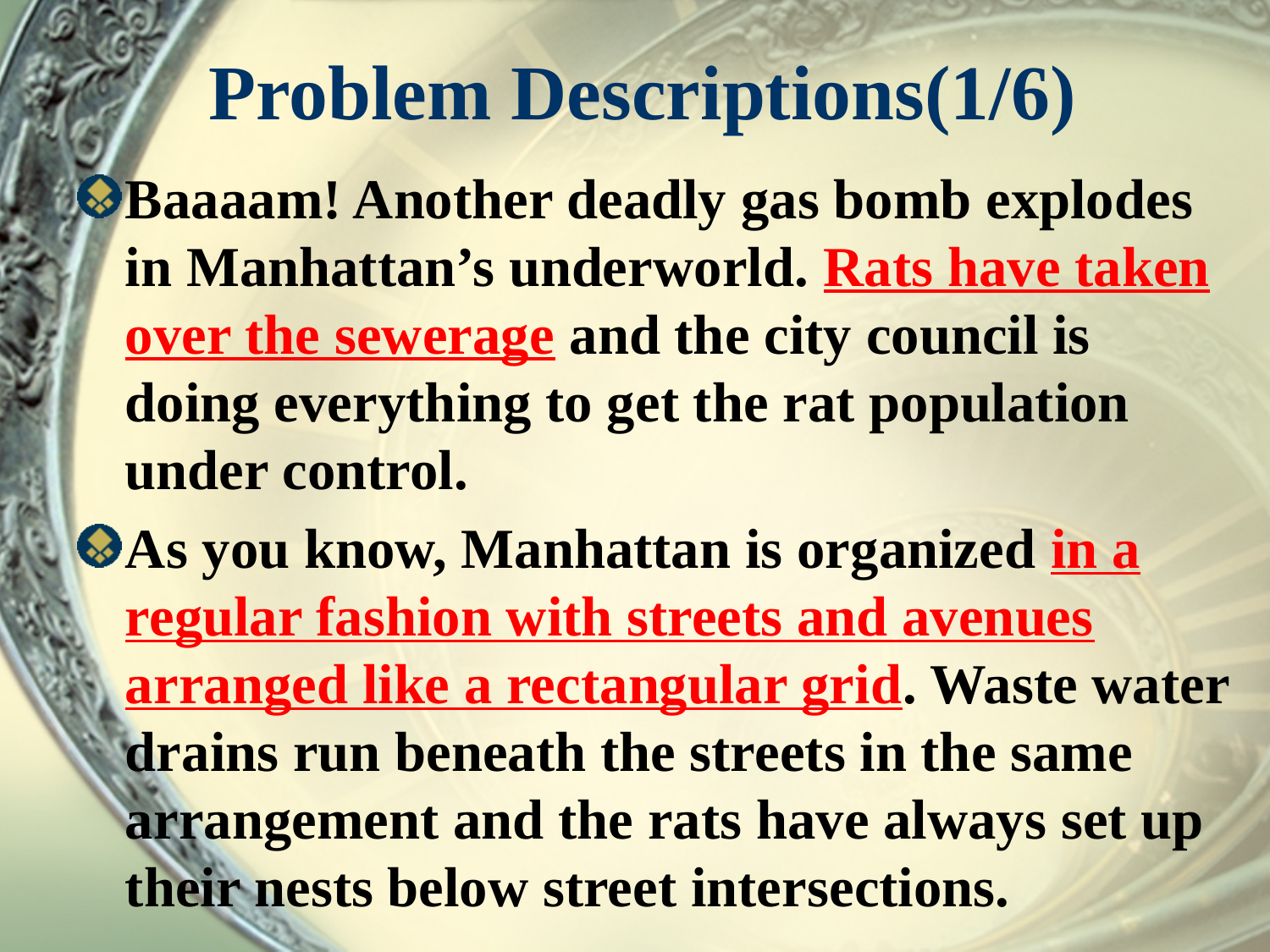

# Problem Descriptions(1/6)
Baaaam! Another deadly gas bomb explodes in Manhattan’s underworld. Rats have taken over the sewerage and the city council is doing everything to get the rat population under control.
As you know, Manhattan is organized in a regular fashion with streets and avenues arranged like a rectangular grid. Waste water drains run beneath the streets in the same arrangement and the rats have always set up their nests below street intersections.